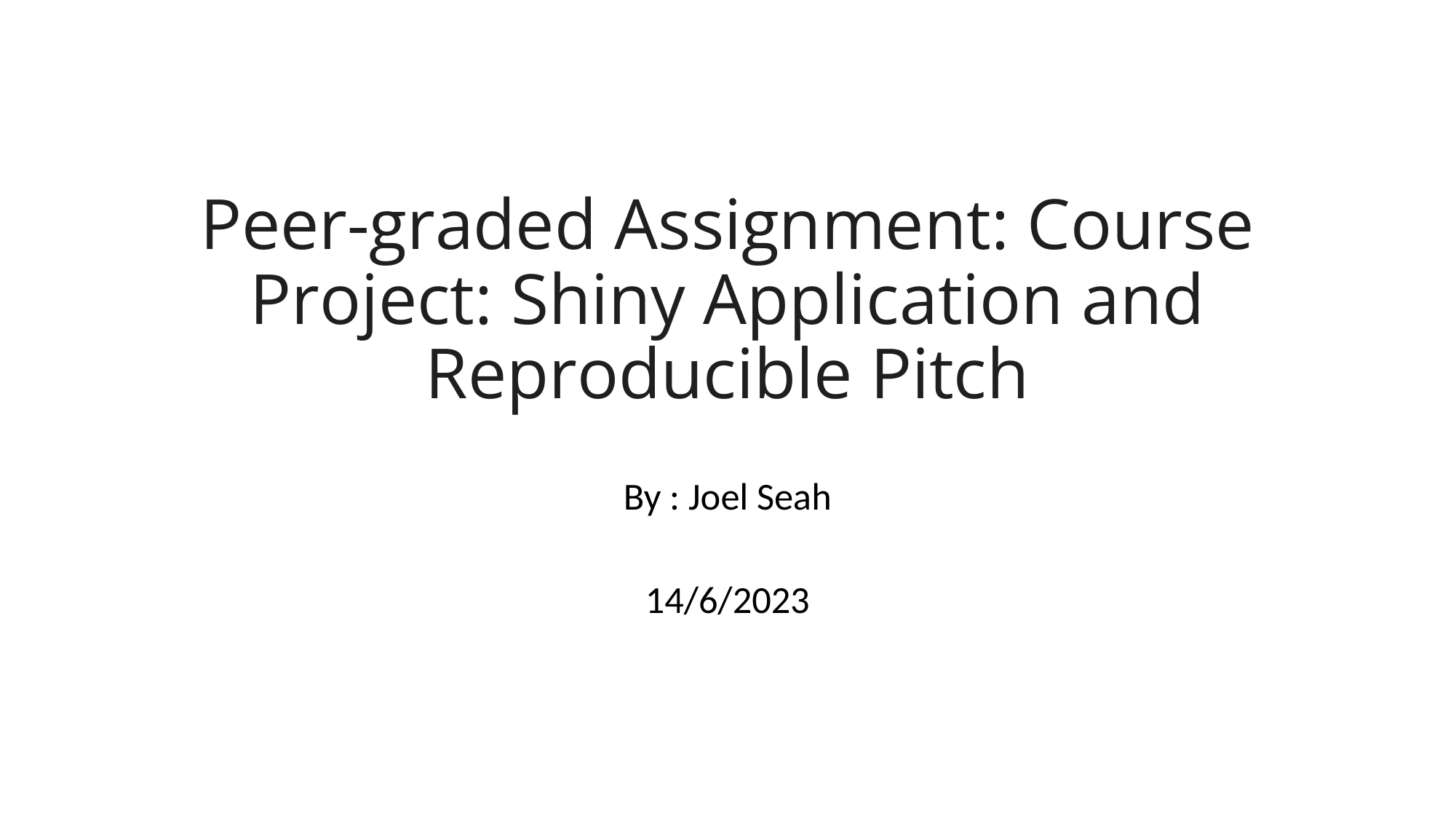

# Peer-graded Assignment: Course Project: Shiny Application and Reproducible Pitch

By : Joel Seah

14/6/2023